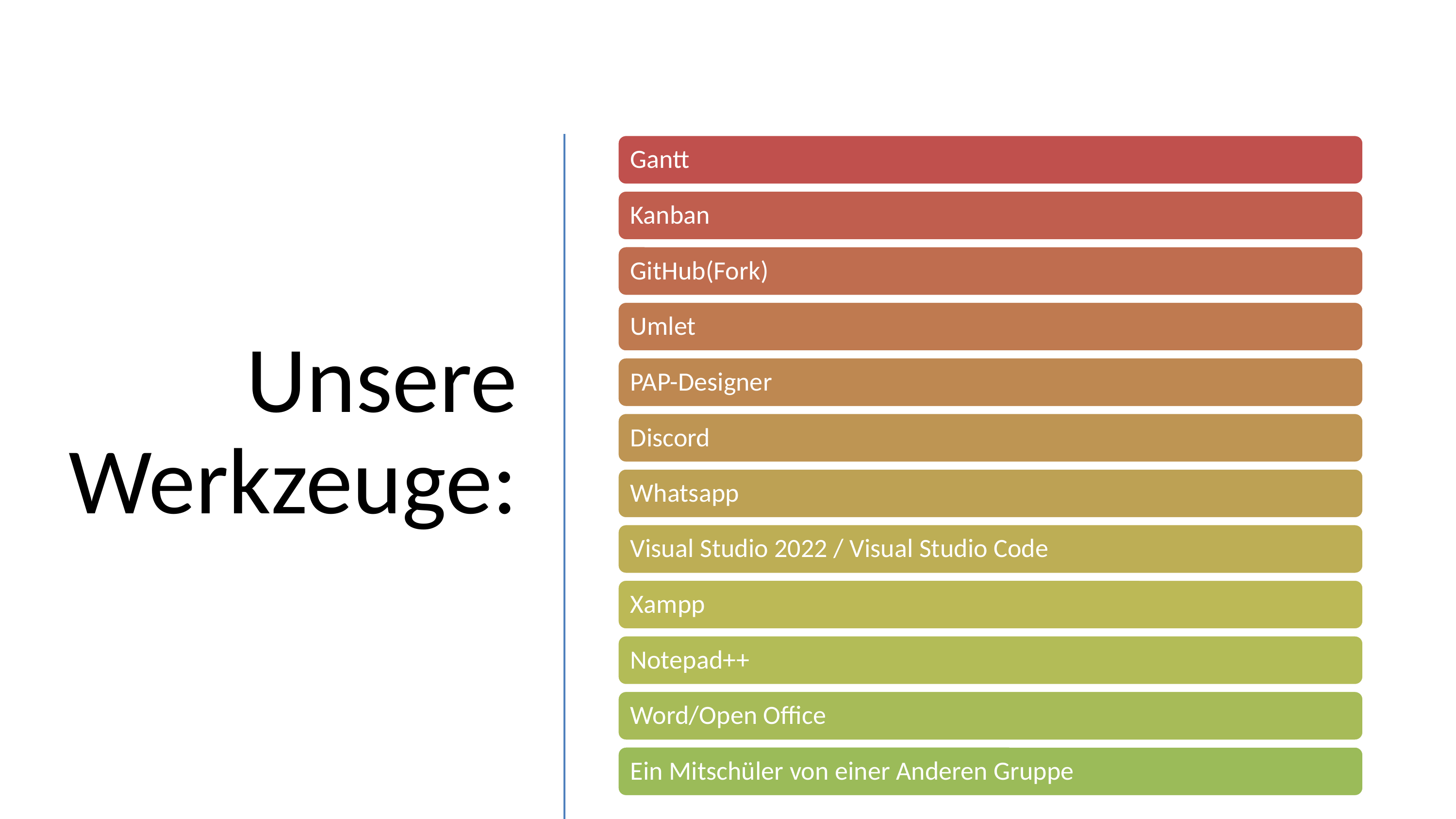

# Unsere Werkzeuge:
Gantt
Kanban
GitHub(Fork)
Umlet
PAP-Designer
Discord
Whatsapp
Visual Studio 2022 / Visual Studio Code
Xampp
Notepad++
Word/Open Office
Ein Mitschüler von einer Anderen Gruppe